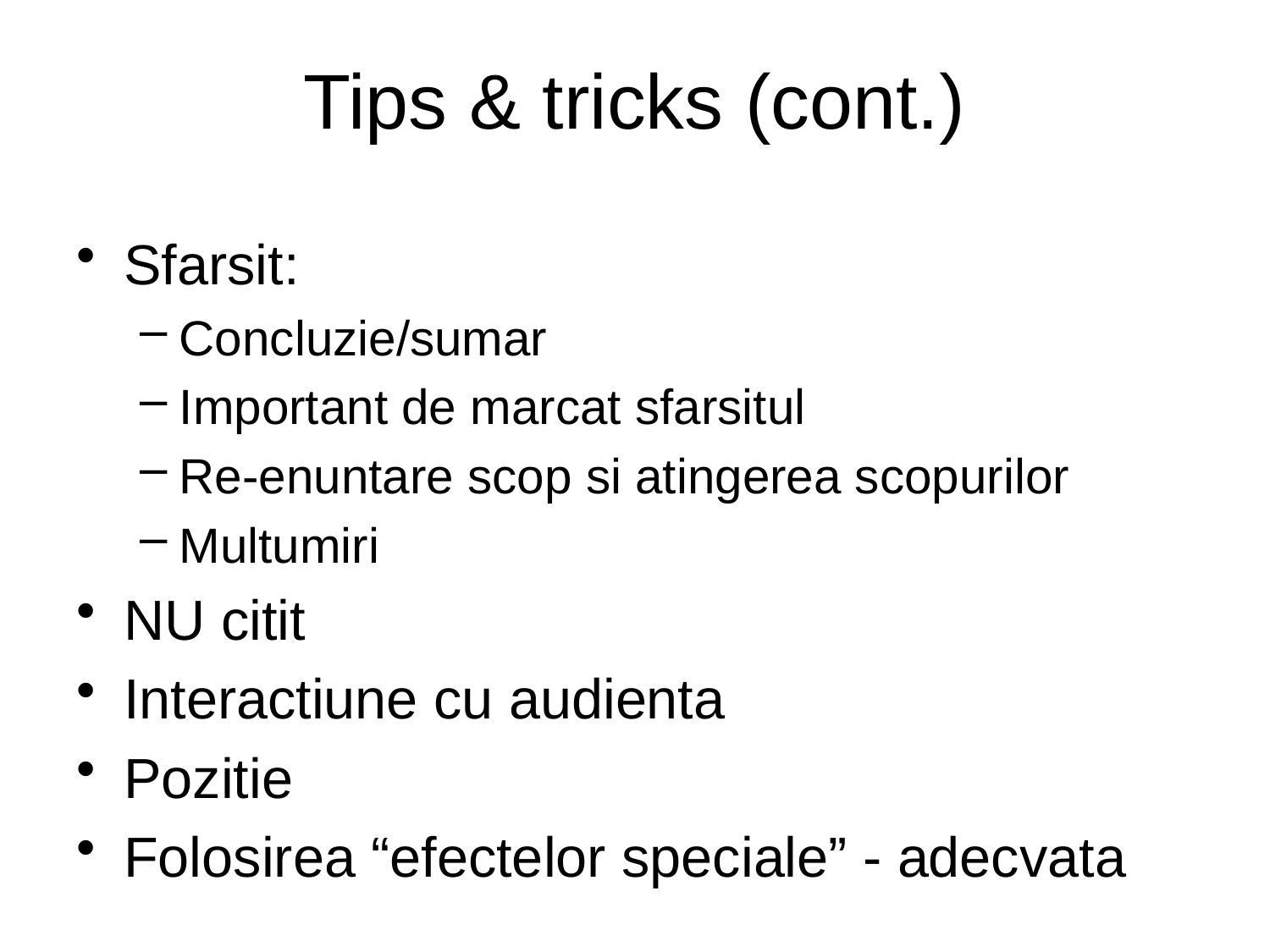

# Tips & tricks (cont.)
Sfarsit:
Concluzie/sumar
Important de marcat sfarsitul
Re-enuntare scop si atingerea scopurilor
Multumiri
NU citit
Interactiune cu audienta
Pozitie
Folosirea “efectelor speciale” - adecvata